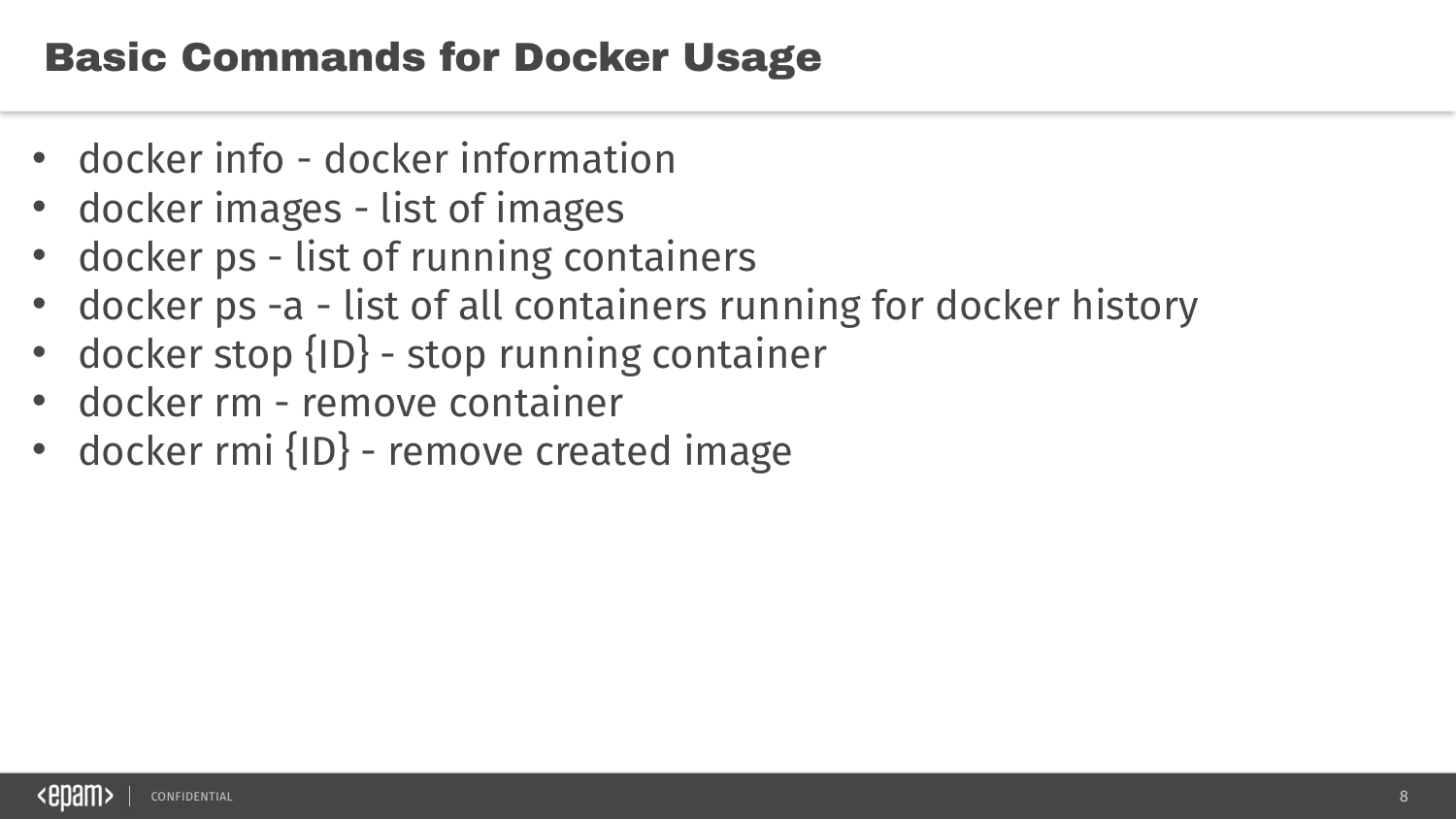

Basic Commands for Docker Usage
docker info - docker information
docker images - list of images
docker ps - list of running containers
docker ps -a - list of all containers running for docker history
docker stop {ID} - stop running container
docker rm - remove container
docker rmi {ID} - remove created image